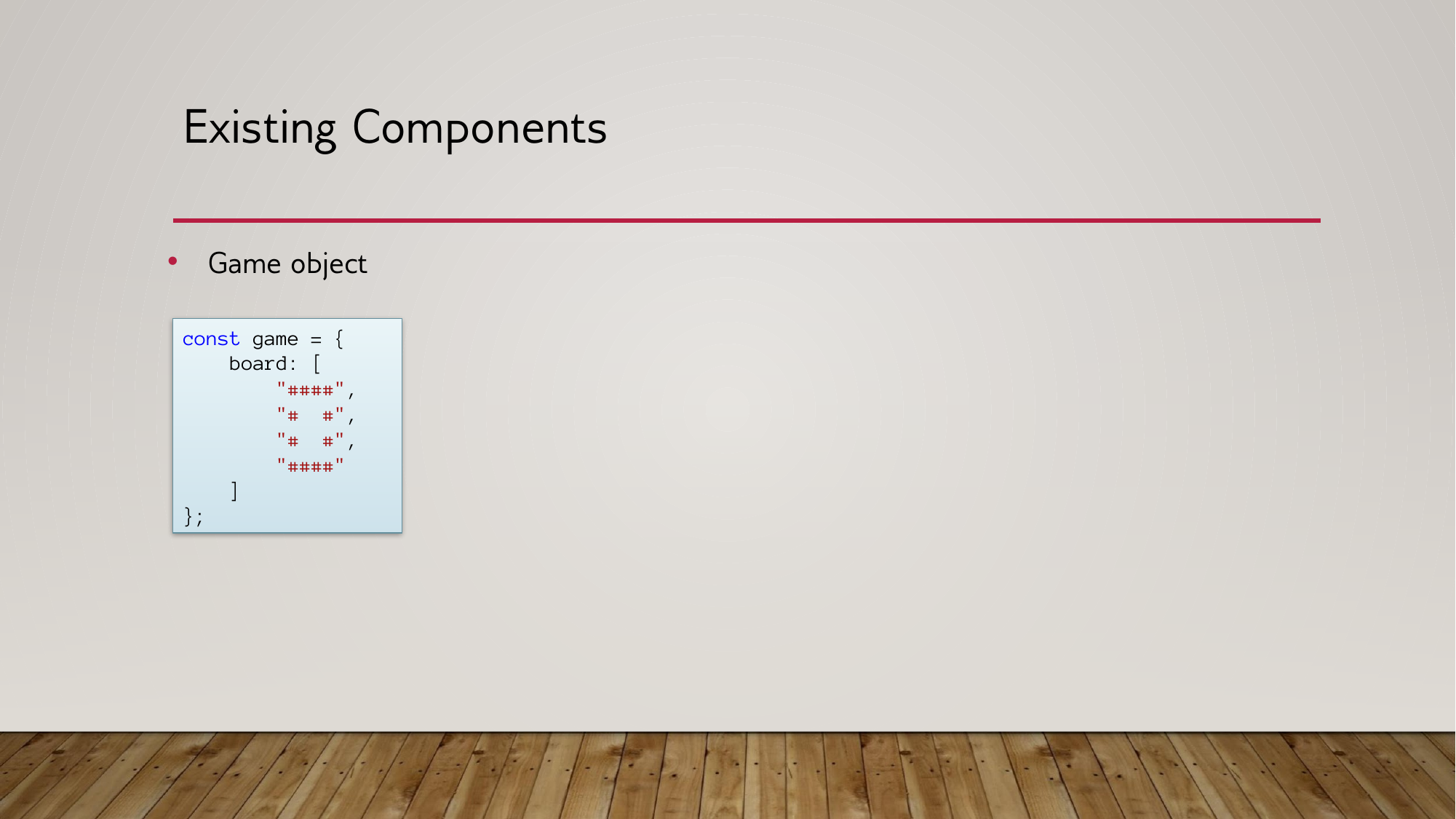

# Existing Components
Game object
const game = {
    board: [
        "####",
        "#  #",
        "#  #",
        "####"
    ]
};